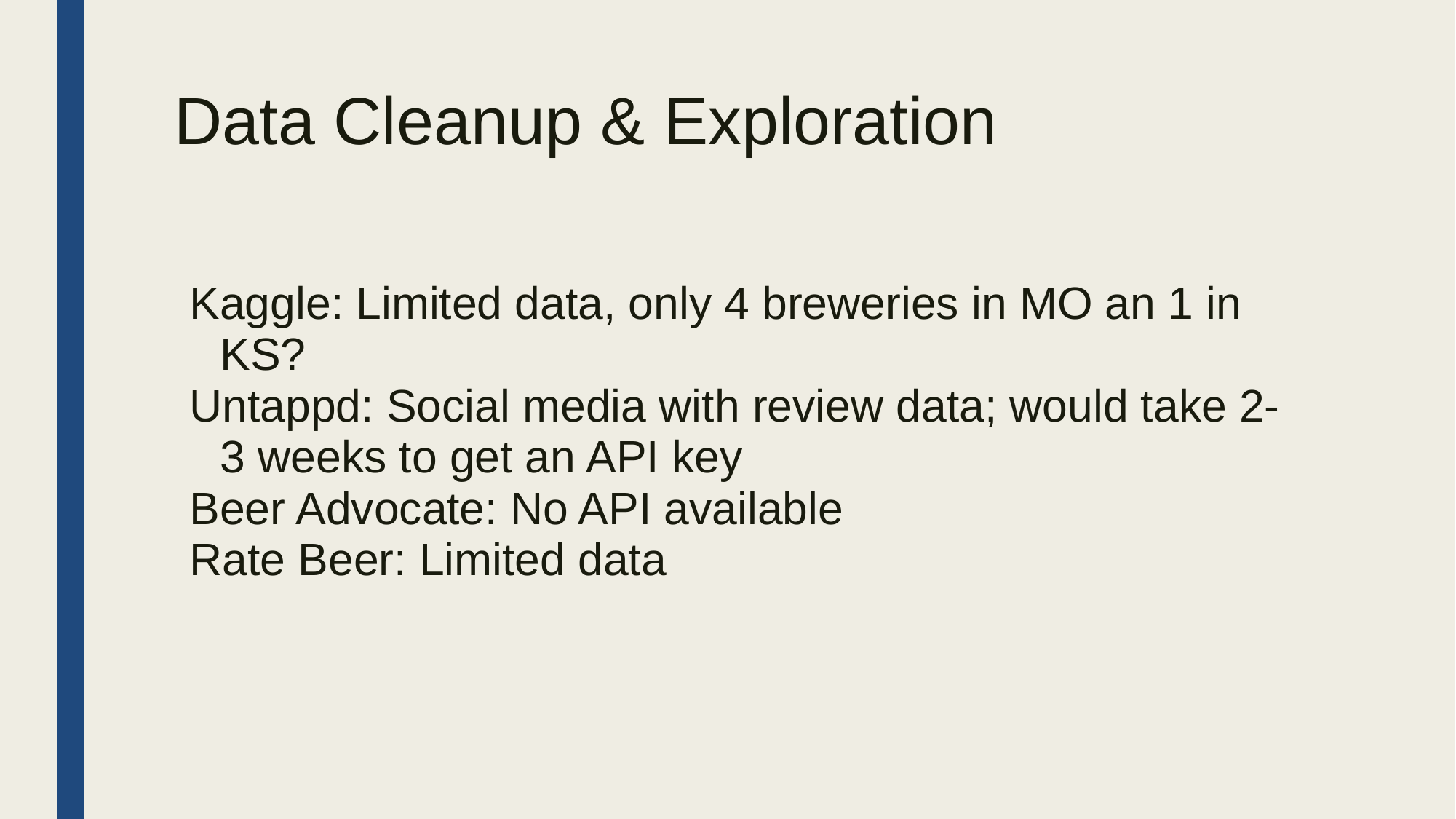

Data Cleanup & Exploration
Kaggle: Limited data, only 4 breweries in MO an 1 in KS?
Untappd: Social media with review data; would take 2-3 weeks to get an API key
Beer Advocate: No API available
Rate Beer: Limited data